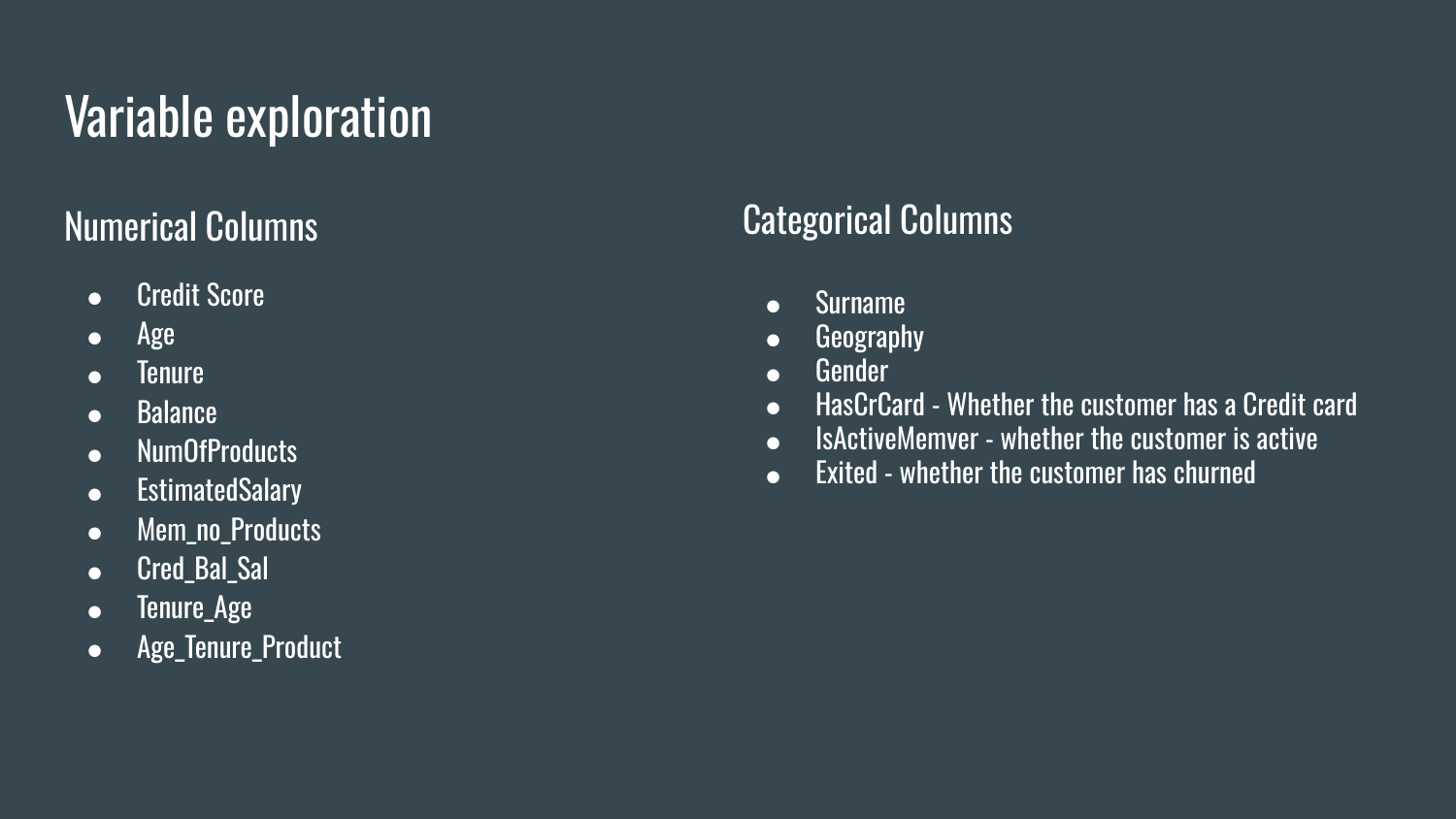

# Variable exploration
Numerical Columns
Credit Score
Age
Tenure
Balance
NumOfProducts
EstimatedSalary
Mem_no_Products
Cred_Bal_Sal
Tenure_Age
Age_Tenure_Product

Categorical Columns

Surname
Geography
Gender
HasCrCard - Whether the customer has a Credit card
IsActiveMemver - whether the customer is active
Exited - whether the customer has churned